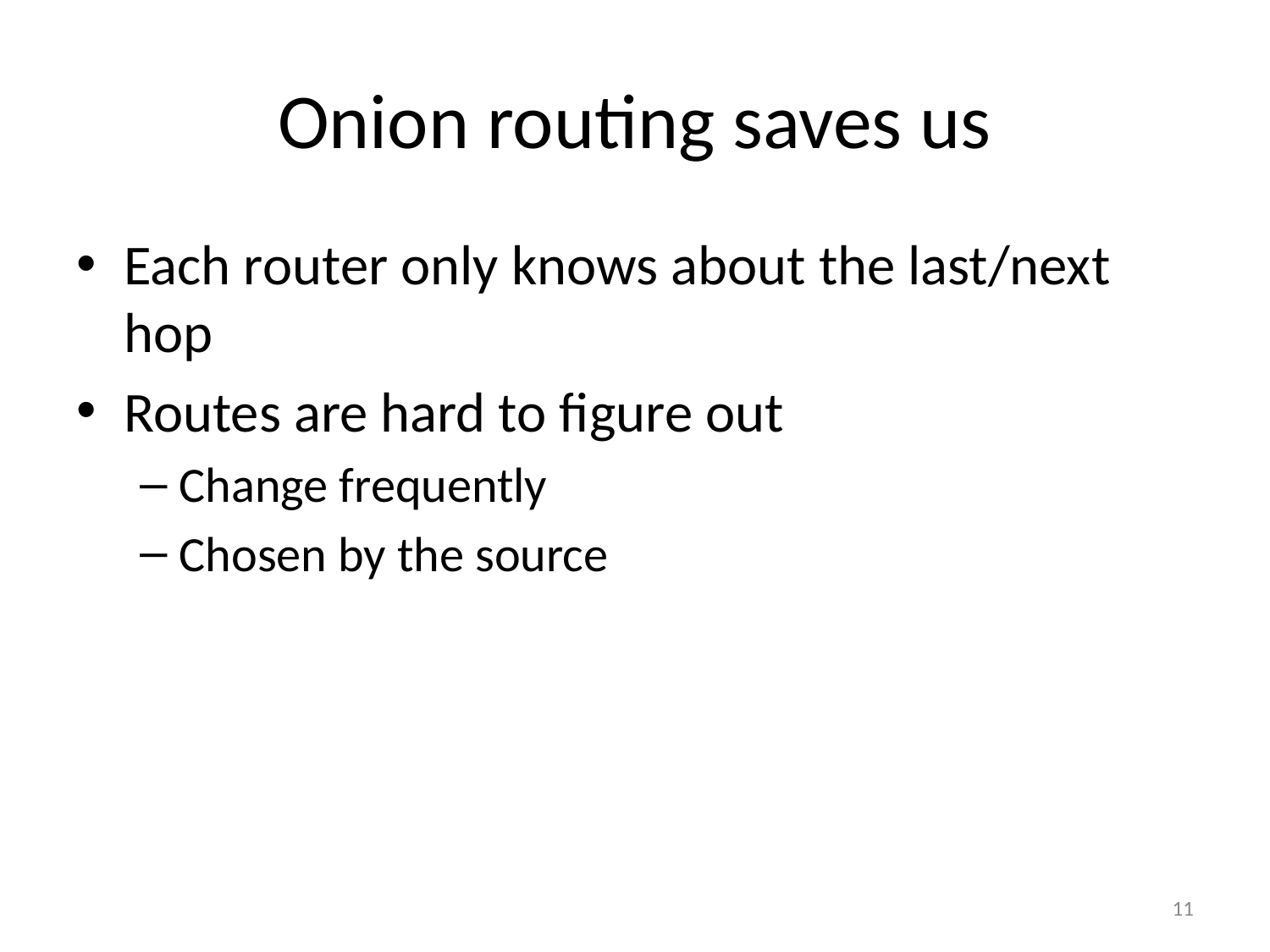

# Onion routing saves us
Each router only knows about the last/next hop
Routes are hard to figure out
Change frequently
Chosen by the source
11